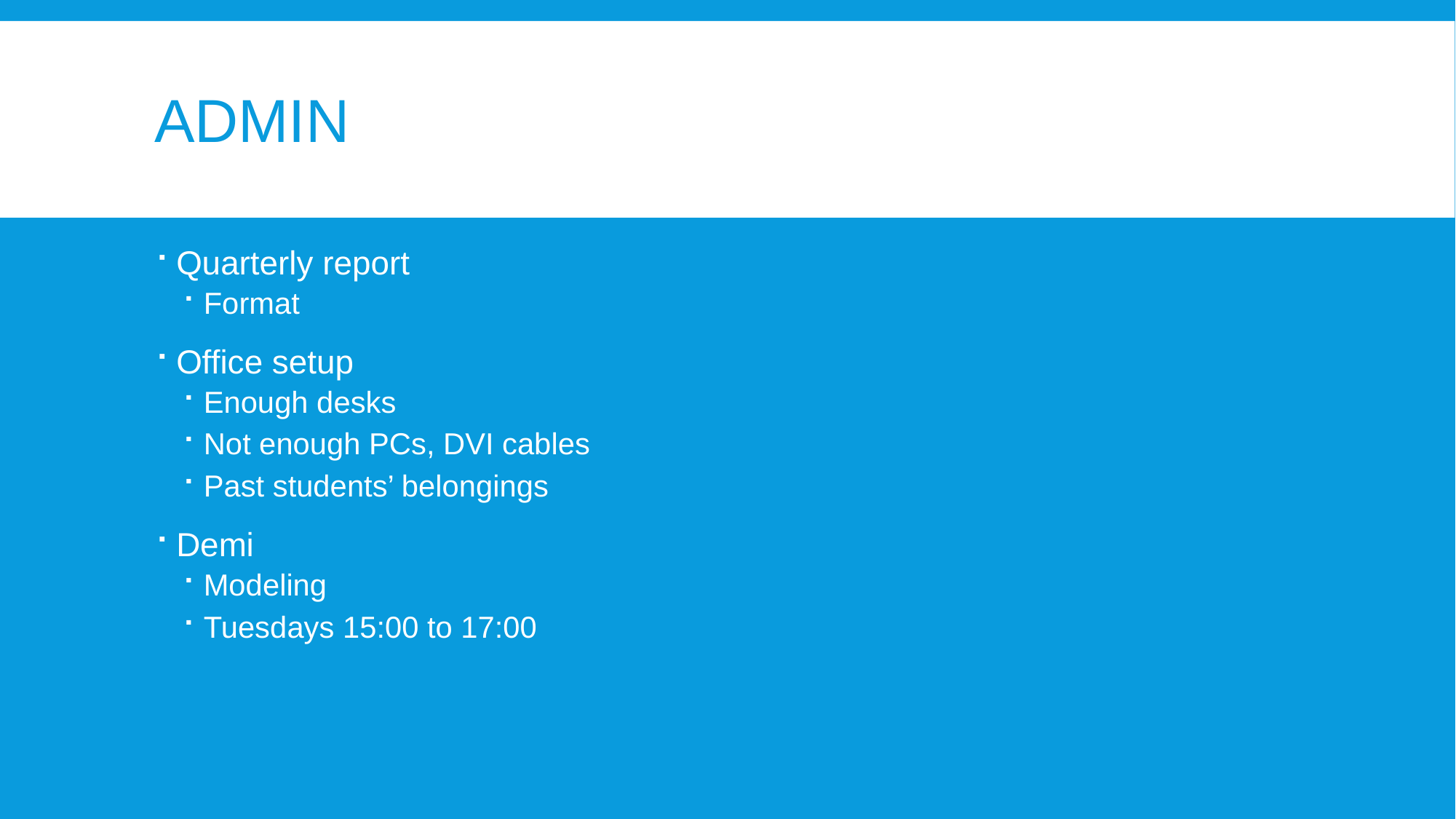

# Admin
Quarterly report
Format
Office setup
Enough desks
Not enough PCs, DVI cables
Past students’ belongings
Demi
Modeling
Tuesdays 15:00 to 17:00